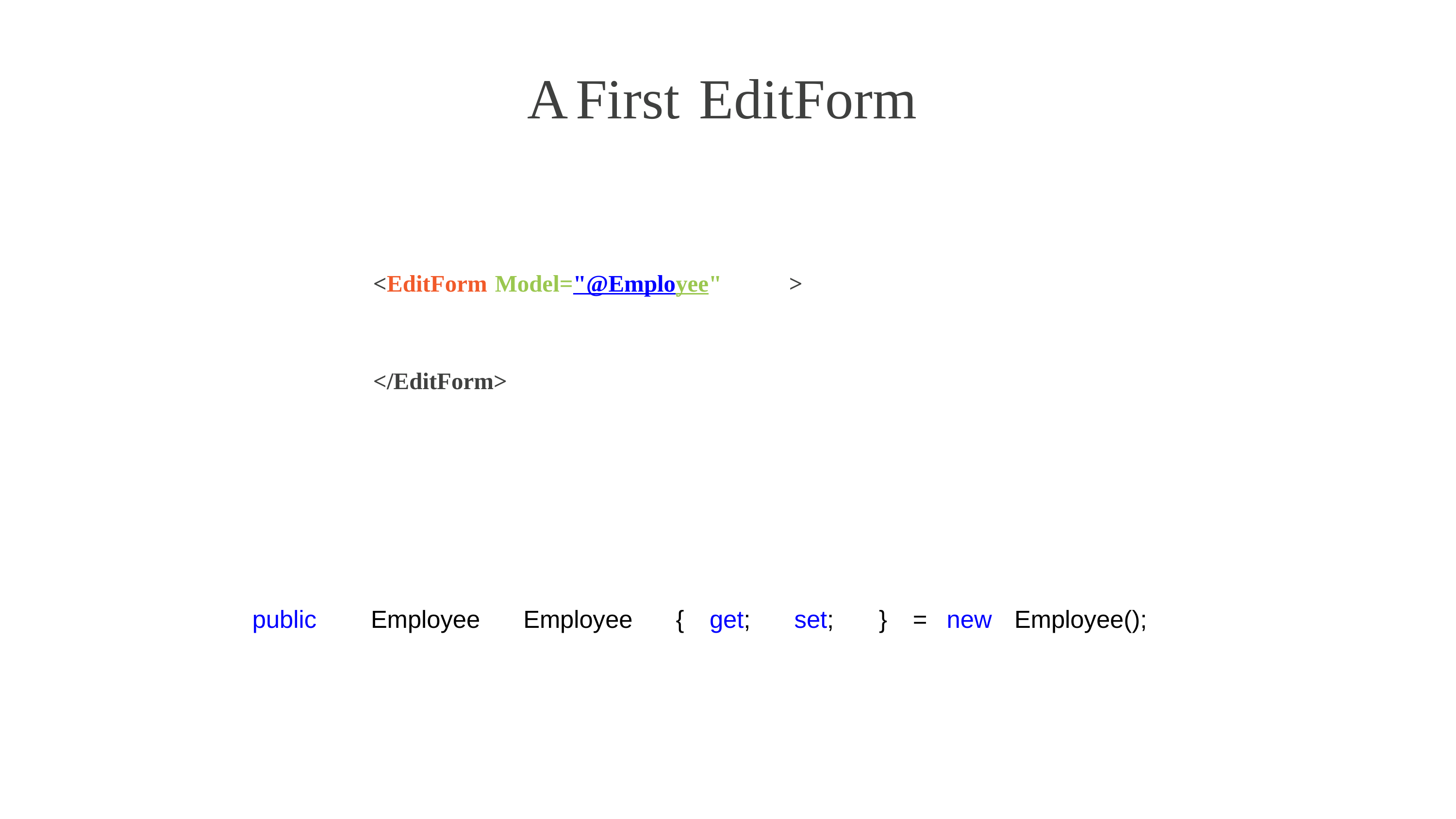

A
First
EditForm
<EditForm Model="@Employee"
>
</EditForm>
public
Employee
Employee
{
get;
set;
}
=
new
Employee();